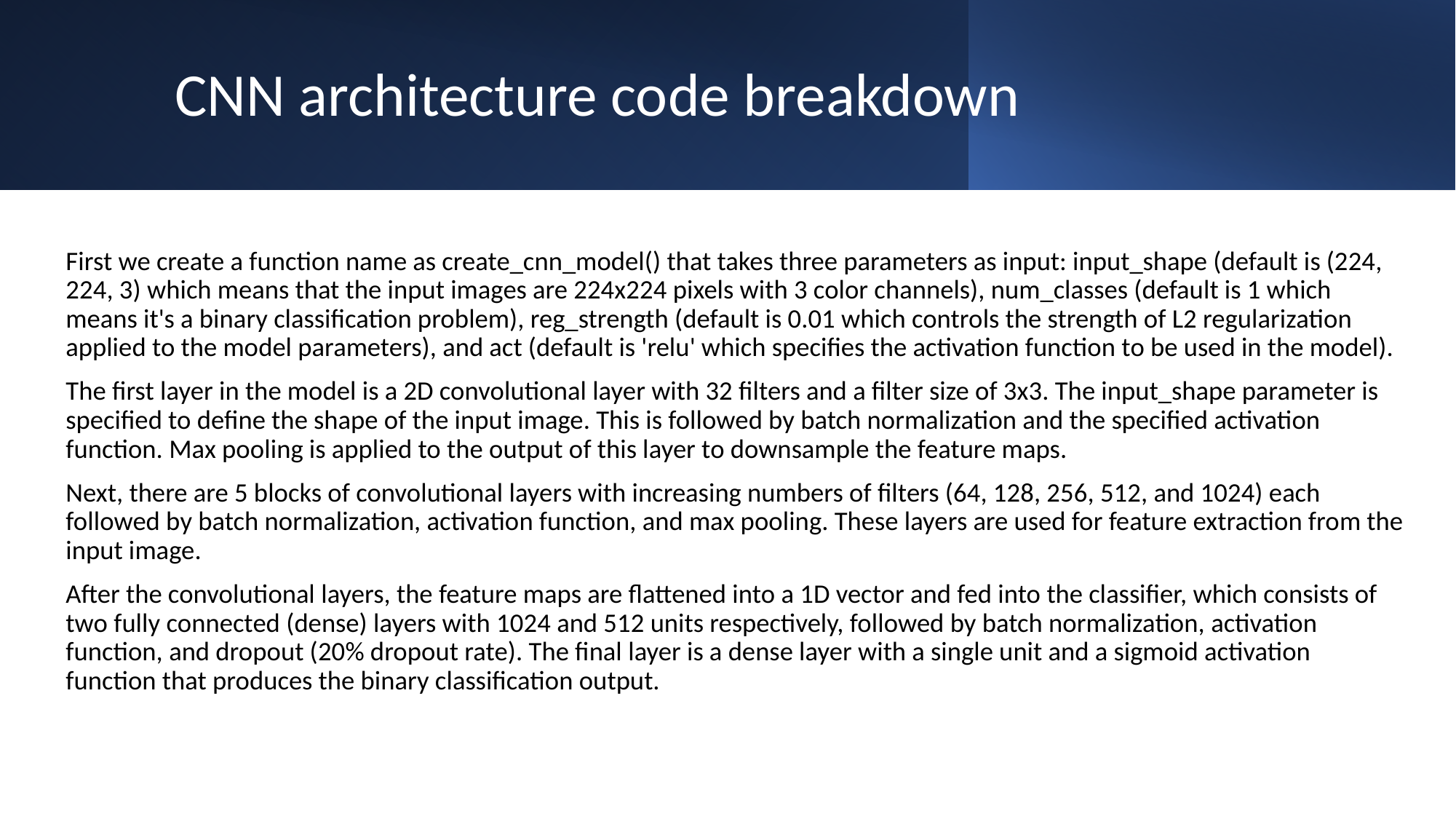

# CNN architecture code breakdown
First we create a function name as create_cnn_model() that takes three parameters as input: input_shape (default is (224, 224, 3) which means that the input images are 224x224 pixels with 3 color channels), num_classes (default is 1 which means it's a binary classification problem), reg_strength (default is 0.01 which controls the strength of L2 regularization applied to the model parameters), and act (default is 'relu' which specifies the activation function to be used in the model).
The first layer in the model is a 2D convolutional layer with 32 filters and a filter size of 3x3. The input_shape parameter is specified to define the shape of the input image. This is followed by batch normalization and the specified activation function. Max pooling is applied to the output of this layer to downsample the feature maps.
Next, there are 5 blocks of convolutional layers with increasing numbers of filters (64, 128, 256, 512, and 1024) each followed by batch normalization, activation function, and max pooling. These layers are used for feature extraction from the input image.
After the convolutional layers, the feature maps are flattened into a 1D vector and fed into the classifier, which consists of two fully connected (dense) layers with 1024 and 512 units respectively, followed by batch normalization, activation function, and dropout (20% dropout rate). The final layer is a dense layer with a single unit and a sigmoid activation function that produces the binary classification output.